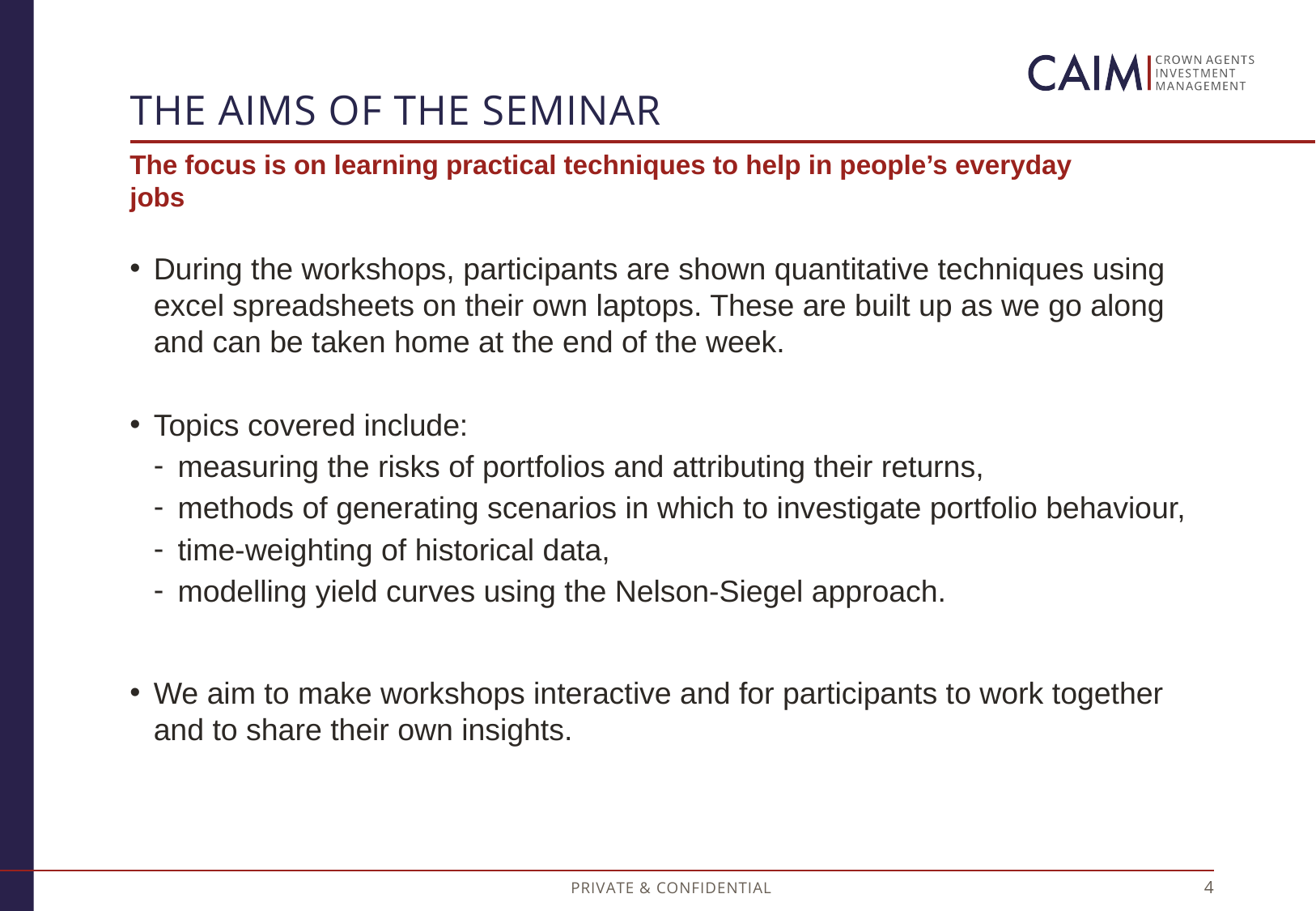

# The aims of the Seminar
The focus is on learning practical techniques to help in people’s everyday jobs
During the workshops, participants are shown quantitative techniques using excel spreadsheets on their own laptops. These are built up as we go along and can be taken home at the end of the week.

Topics covered include:
measuring the risks of portfolios and attributing their returns,
methods of generating scenarios in which to investigate portfolio behaviour,
time-weighting of historical data,
modelling yield curves using the Nelson-Siegel approach.

We aim to make workshops interactive and for participants to work together and to share their own insights.